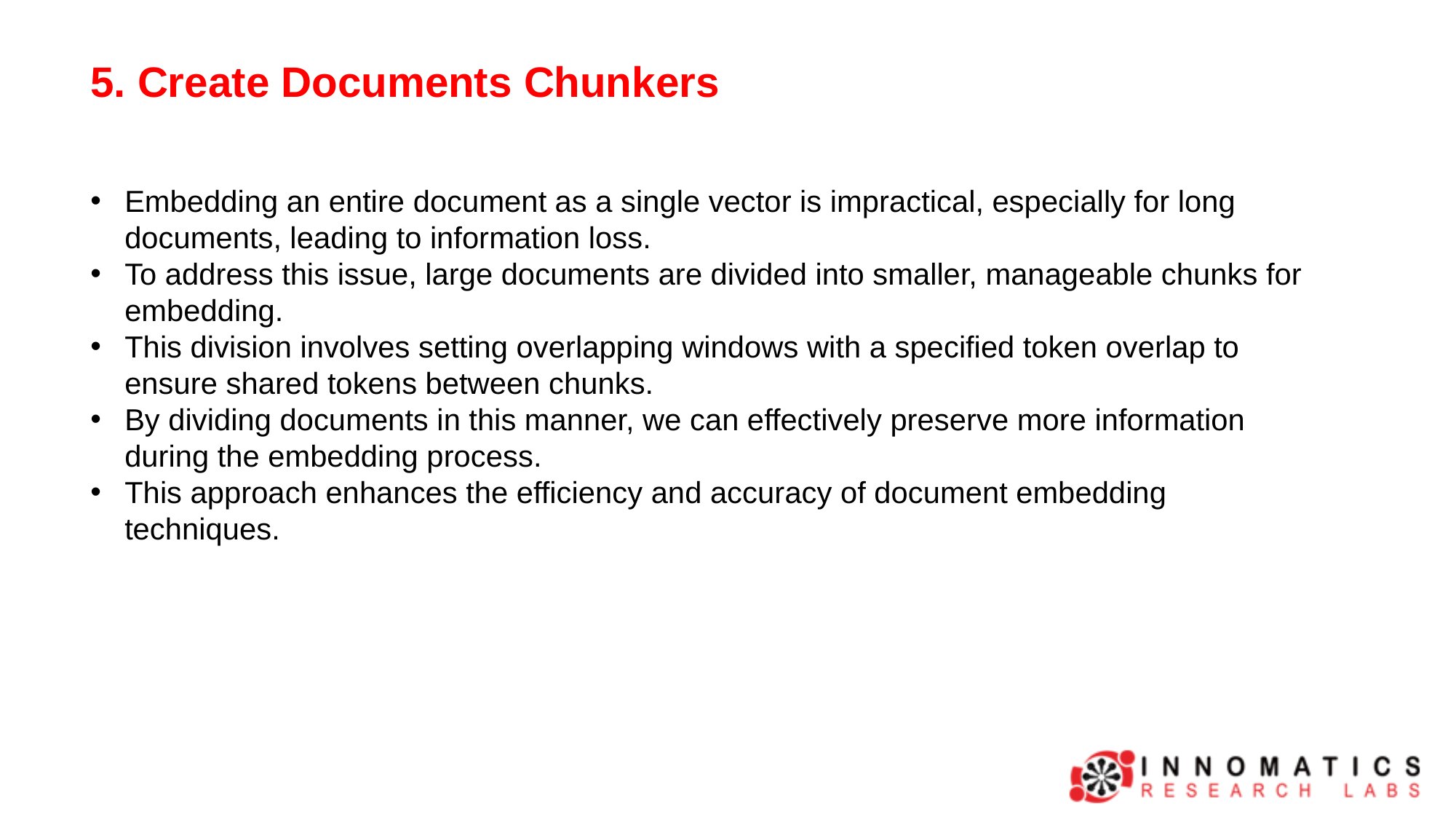

5. Create Documents Chunkers
Embedding an entire document as a single vector is impractical, especially for long documents, leading to information loss.
To address this issue, large documents are divided into smaller, manageable chunks for embedding.
This division involves setting overlapping windows with a specified token overlap to ensure shared tokens between chunks.
By dividing documents in this manner, we can effectively preserve more information during the embedding process.
This approach enhances the efficiency and accuracy of document embedding techniques.